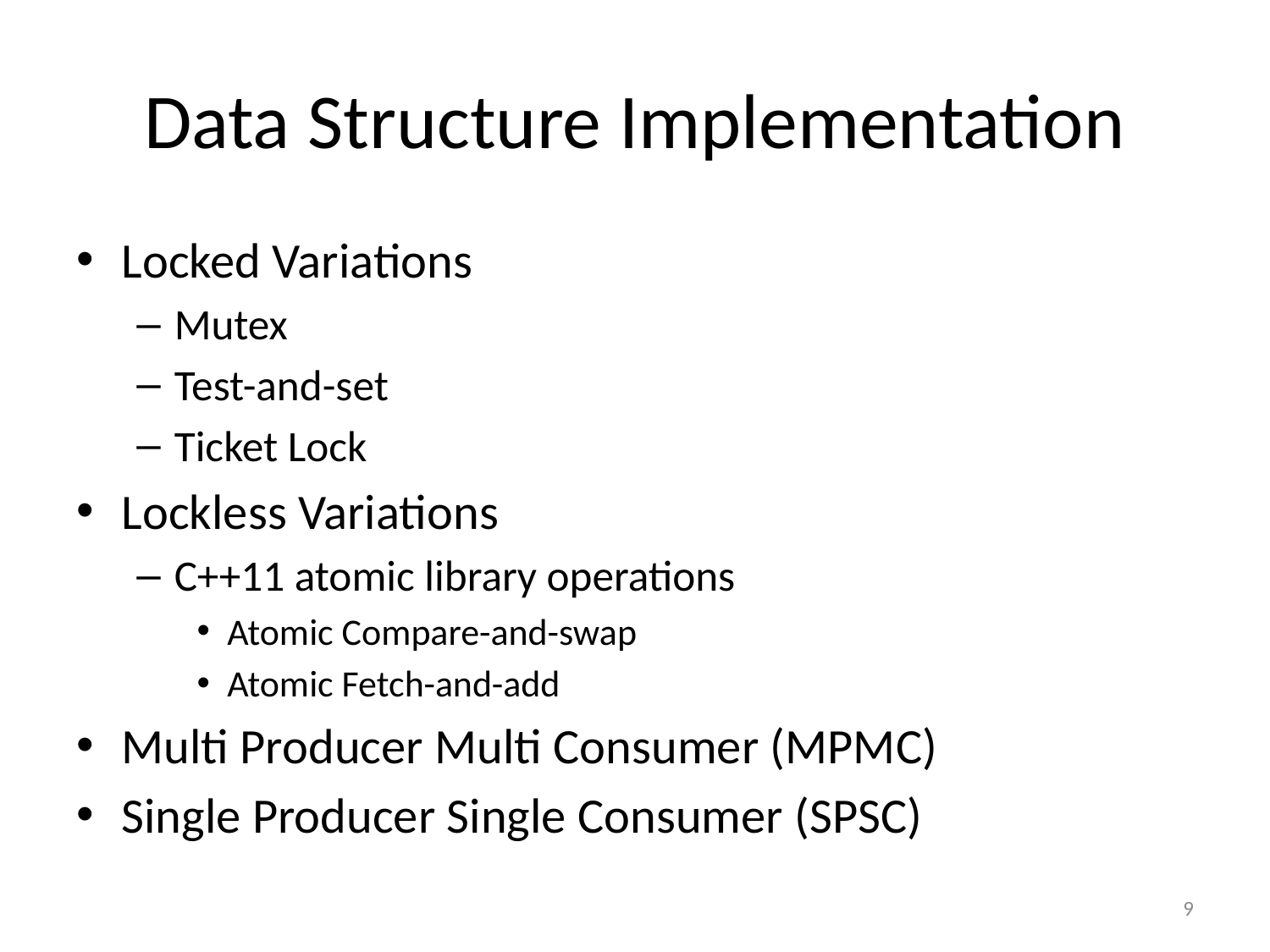

# Data Structure Implementation
Locked Variations
Mutex
Test-and-set
Ticket Lock
Lockless Variations
C++11 atomic library operations
Atomic Compare-and-swap
Atomic Fetch-and-add
Multi Producer Multi Consumer (MPMC)
Single Producer Single Consumer (SPSC)
9